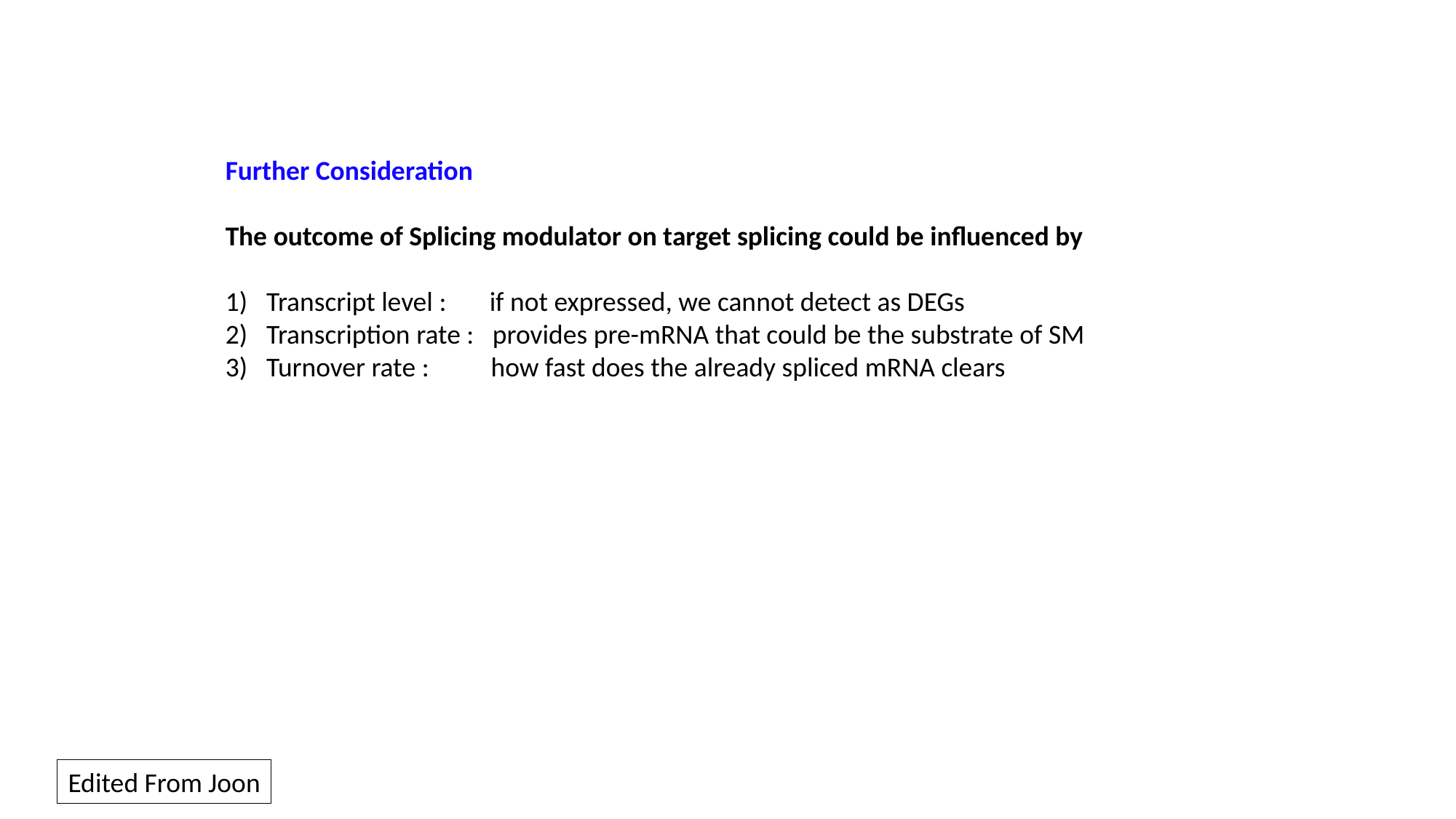

Further Consideration

The outcome of Splicing modulator on target splicing could be influenced by

Transcript level :       if not expressed, we cannot detect as DEGs
Transcription rate :   provides pre-mRNA that could be the substrate of SM
Turnover rate :          how fast does the already spliced mRNA clears

Edited From Joon
16